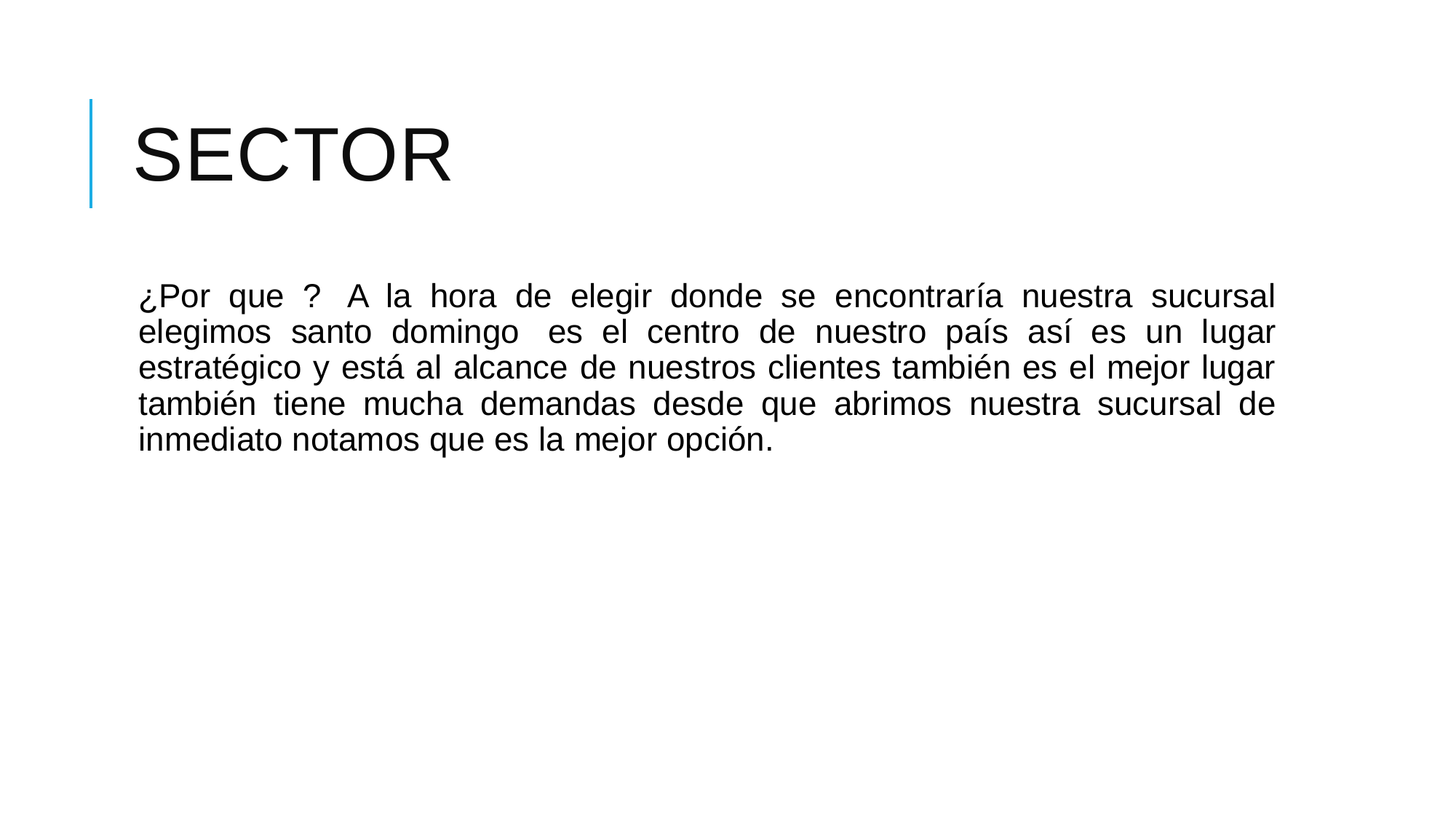

# Sector
¿Por que ?  A la hora de elegir donde se encontraría nuestra sucursal elegimos santo domingo  es el centro de nuestro país así es un lugar estratégico y está al alcance de nuestros clientes también es el mejor lugar también tiene mucha demandas desde que abrimos nuestra sucursal de inmediato notamos que es la mejor opción.